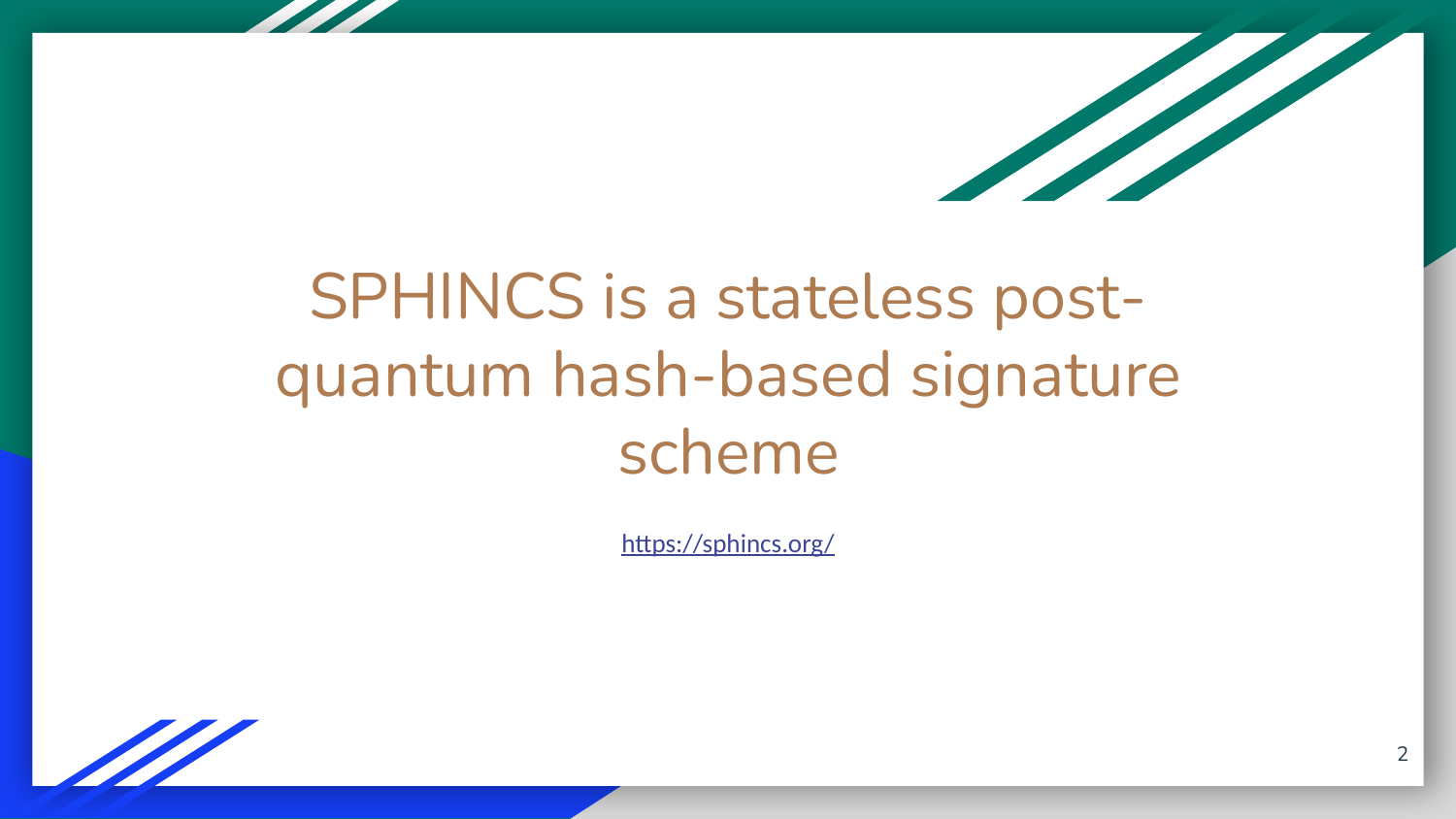

# SPHINCS is a stateless post-quantum hash-based signature scheme

https://sphincs.org/
2